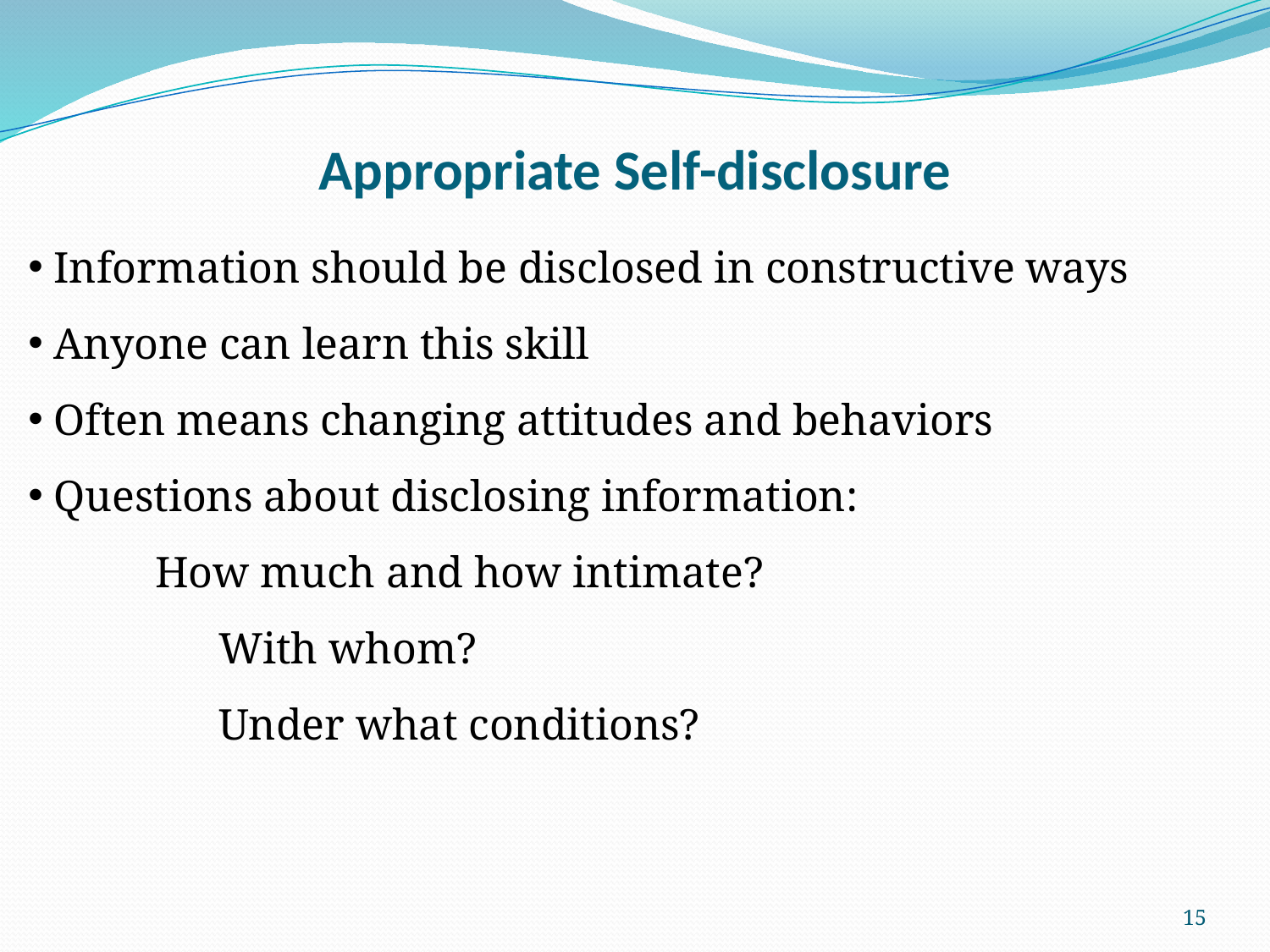

# Appropriate Self-disclosure
 Information should be disclosed in constructive ways
 Anyone can learn this skill
 Often means changing attitudes and behaviors
 Questions about disclosing information:
How much and how intimate?
	With whom?
	Under what conditions?
15